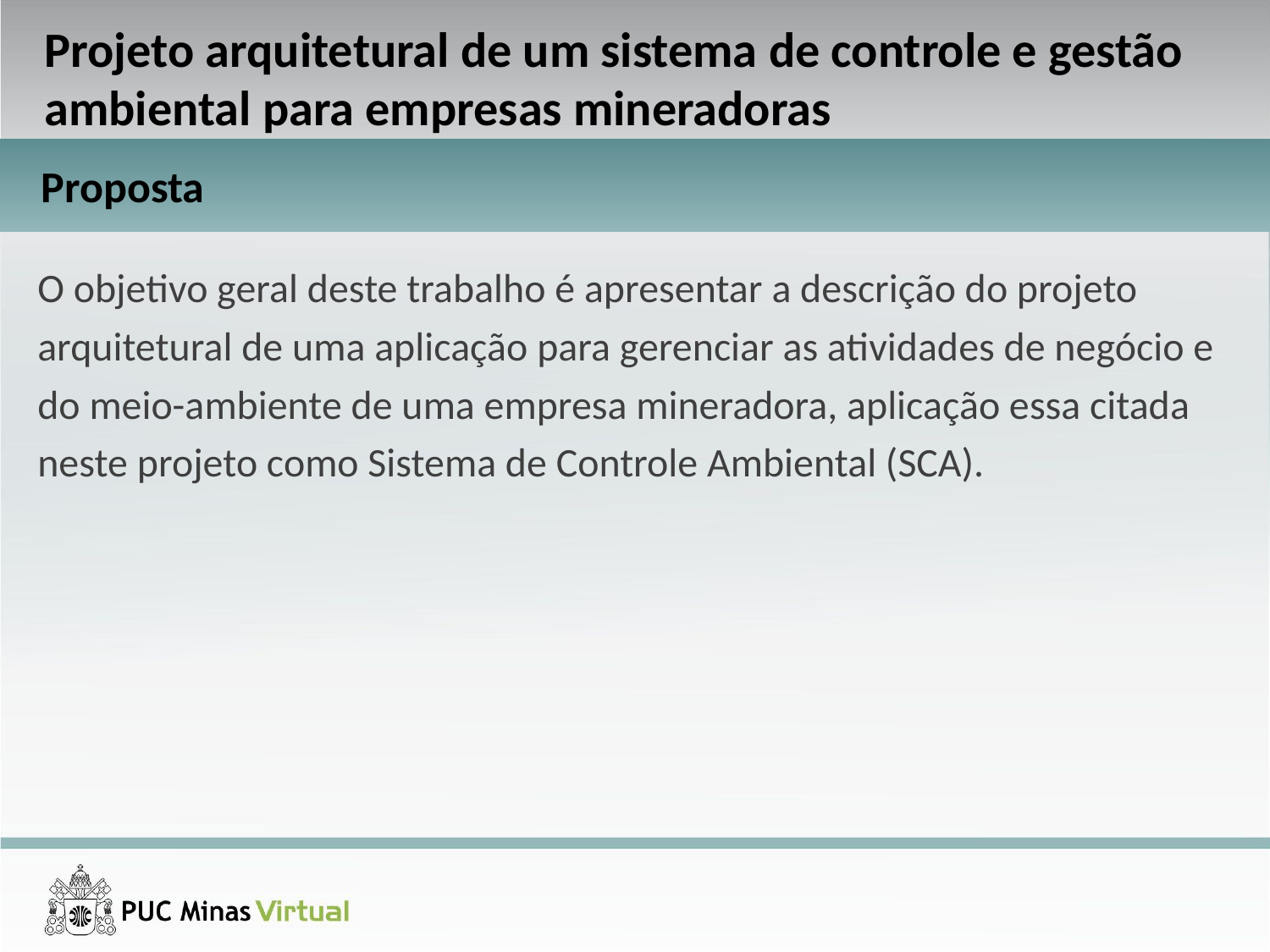

Projeto arquitetural de um sistema de controle e gestão ambiental para empresas mineradoras

Proposta
O objetivo geral deste trabalho é apresentar a descrição do projeto arquitetural de uma aplicação para gerenciar as atividades de negócio e do meio-ambiente de uma empresa mineradora, aplicação essa citada neste projeto como Sistema de Controle Ambiental (SCA).